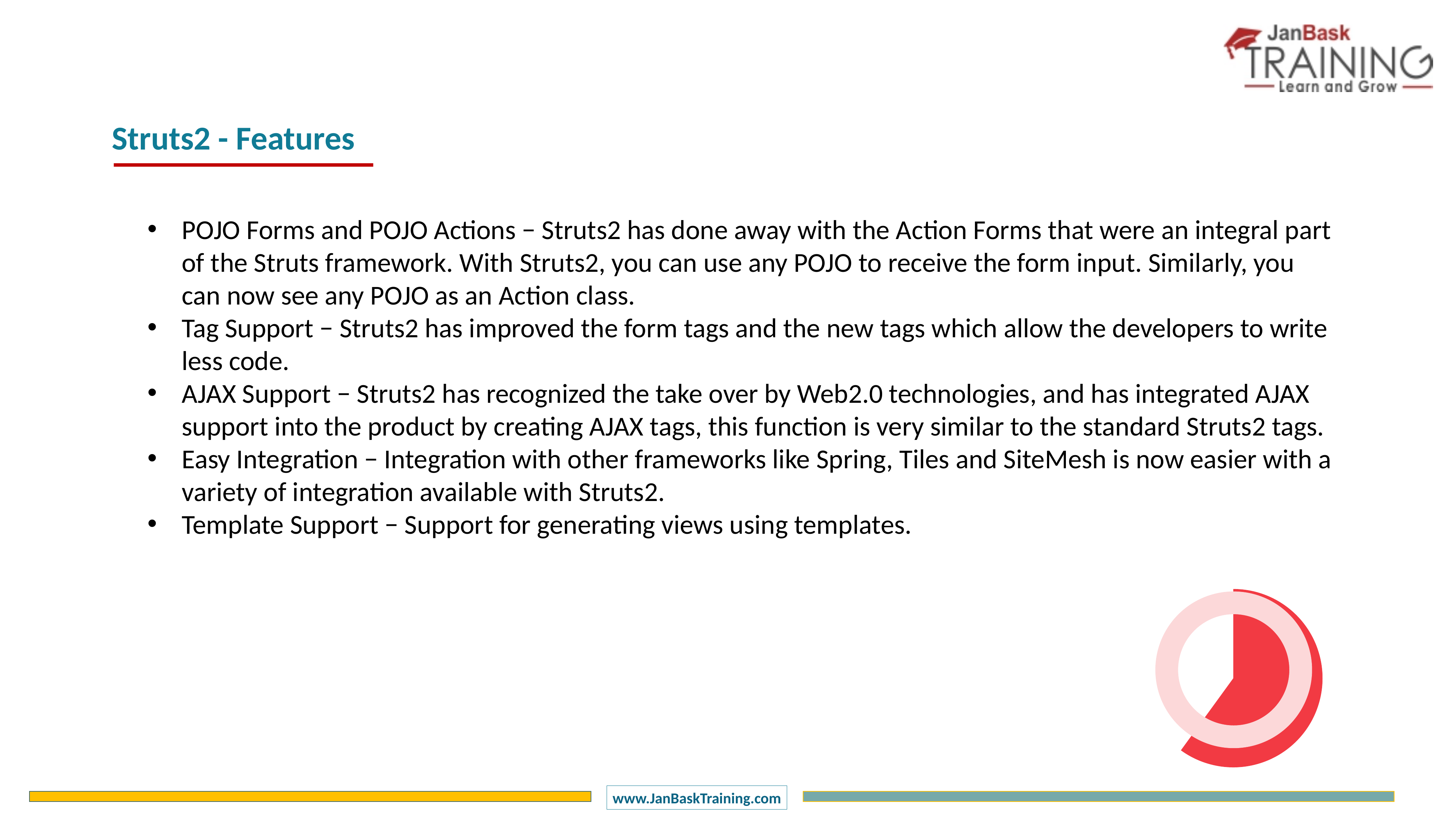

Struts2 - Features

POJO Forms and POJO Actions − Struts2 has done away with the Action Forms that were an integral part of the Struts framework. With Struts2, you can use any POJO to receive the form input. Similarly, you can now see any POJO as an Action class.
Tag Support − Struts2 has improved the form tags and the new tags which allow the developers to write less code.
AJAX Support − Struts2 has recognized the take over by Web2.0 technologies, and has integrated AJAX support into the product by creating AJAX tags, this function is very similar to the standard Struts2 tags.
Easy Integration − Integration with other frameworks like Spring, Tiles and SiteMesh is now easier with a variety of integration available with Struts2.
Template Support − Support for generating views using templates.

### Chart

| Category | Sales |
|---|---|
| 1 Q | 60.0 |
| 2 Q | 40.0 |